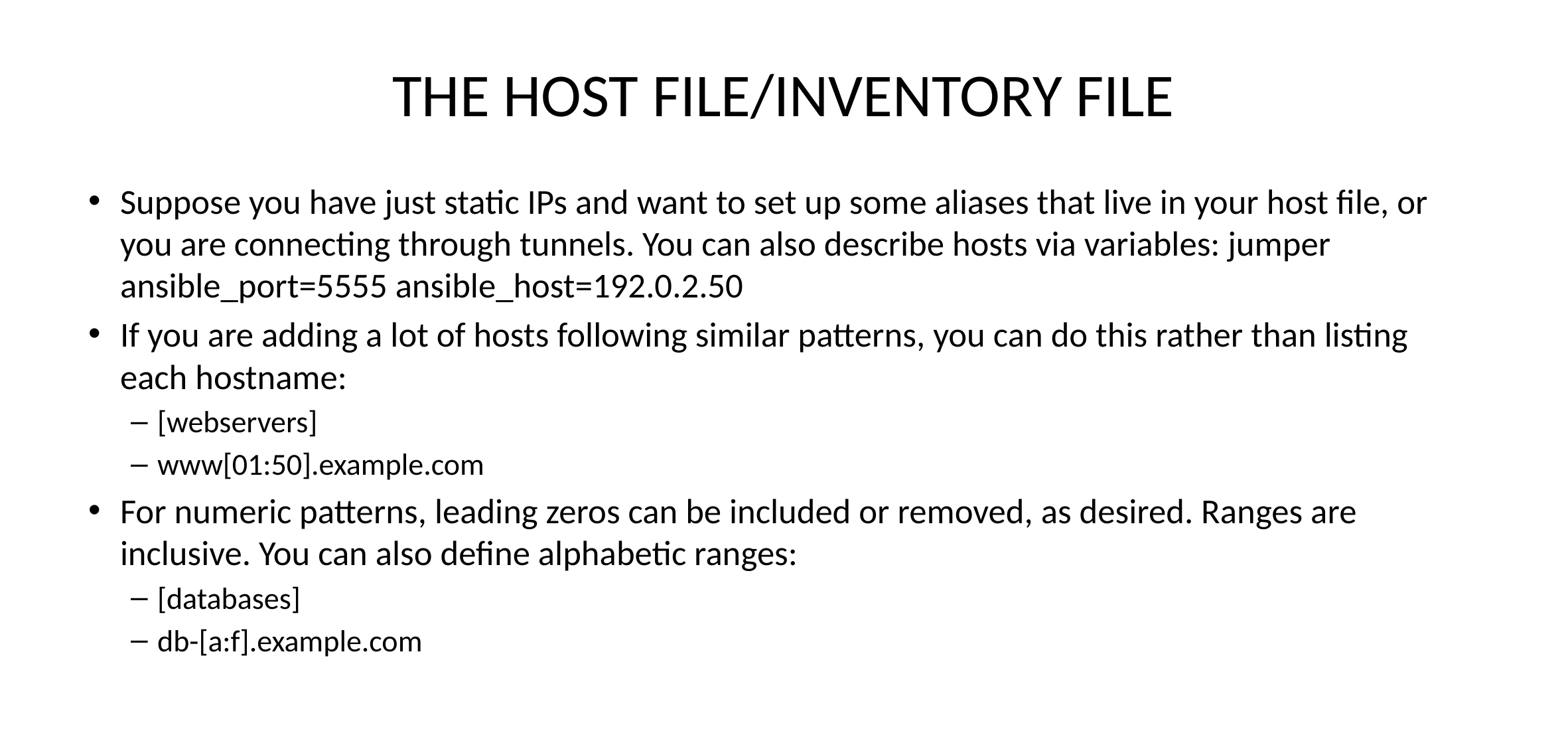

# THE HOST FILE/INVENTORY FILE
Suppose you have just static IPs and want to set up some aliases that live in your host file, or you are connecting through tunnels. You can also describe hosts via variables: jumper ansible_port=5555 ansible_host=192.0.2.50
If you are adding a lot of hosts following similar patterns, you can do this rather than listing each hostname:
[webservers]
www[01:50].example.com
For numeric patterns, leading zeros can be included or removed, as desired. Ranges are inclusive. You can also define alphabetic ranges:
[databases]
db-[a:f].example.com